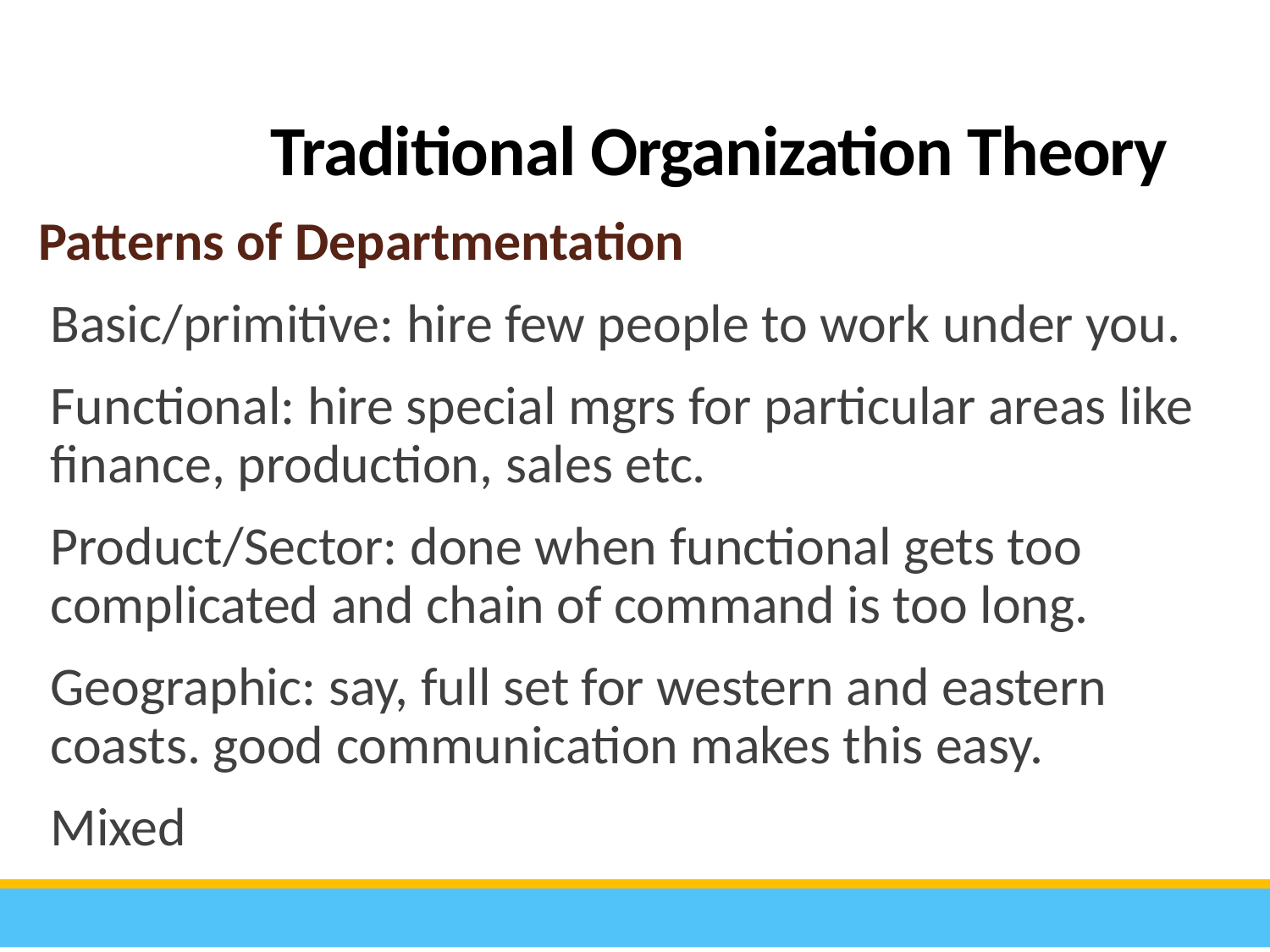

Traditional Organization Theory
Patterns of Departmentation
Basic/primitive: hire few people to work under you.
Functional: hire special mgrs for particular areas like finance, production, sales etc.
Product/Sector: done when functional gets too complicated and chain of command is too long.
Geographic: say, full set for western and eastern coasts. good communication makes this easy.
Mixed